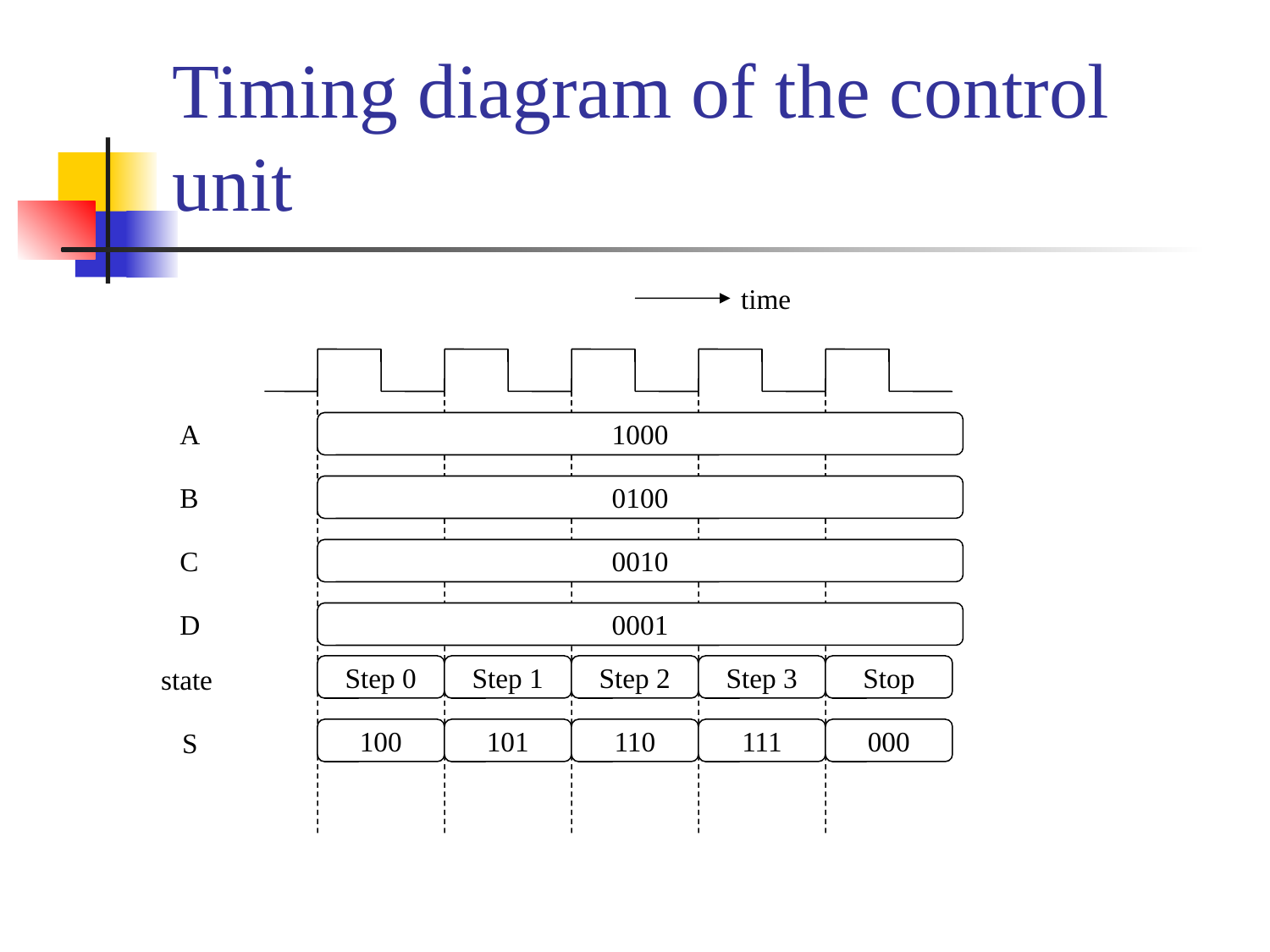

# Timing diagram of the control unit
time

A
B
C
D
state
S

1000
0100
0010
0001
Step 0
Step 1
Step 2
Step 3
Stop
100
101
110
111
000